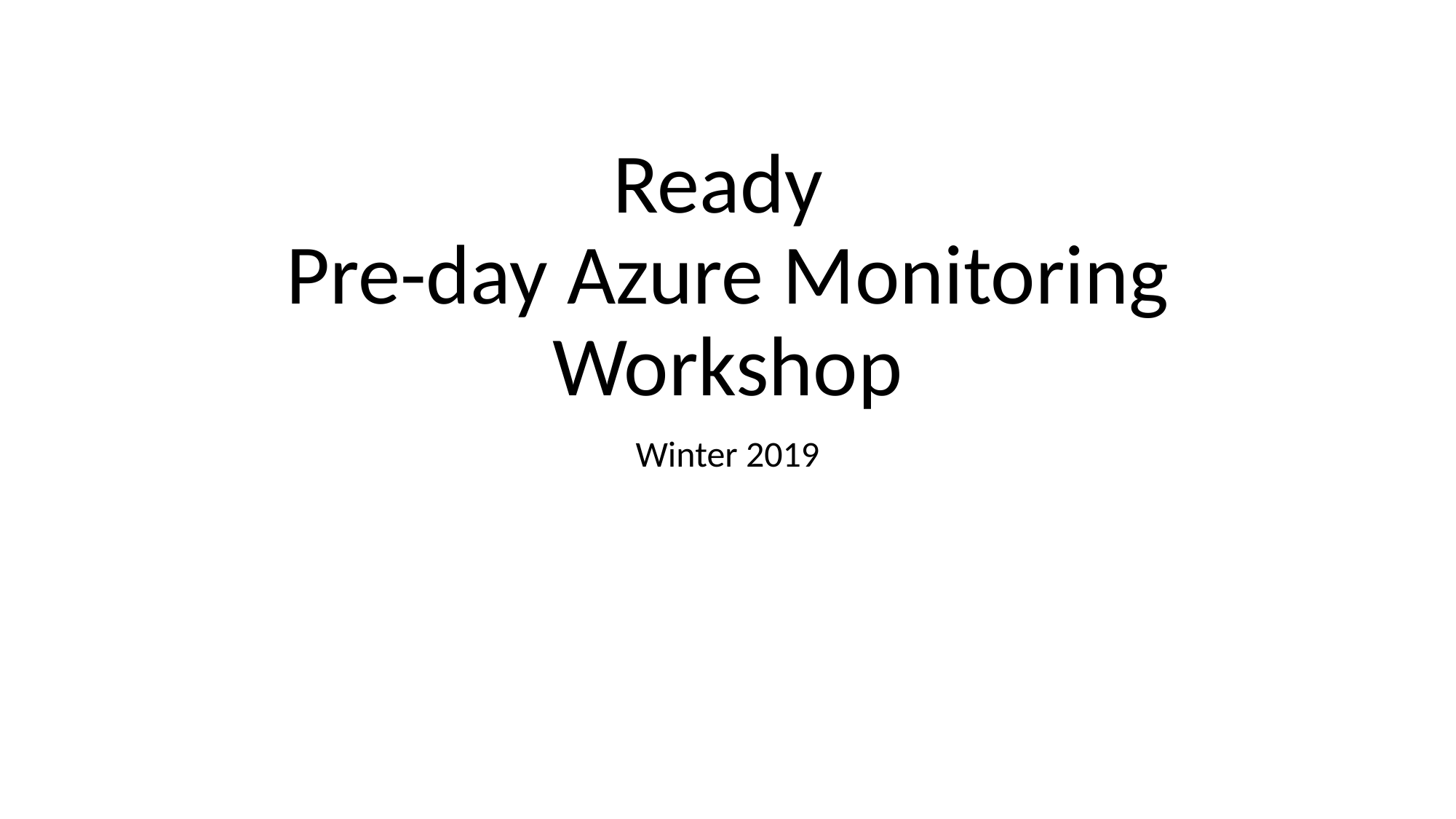

# Ready Pre-day Azure Monitoring Workshop
Winter 2019